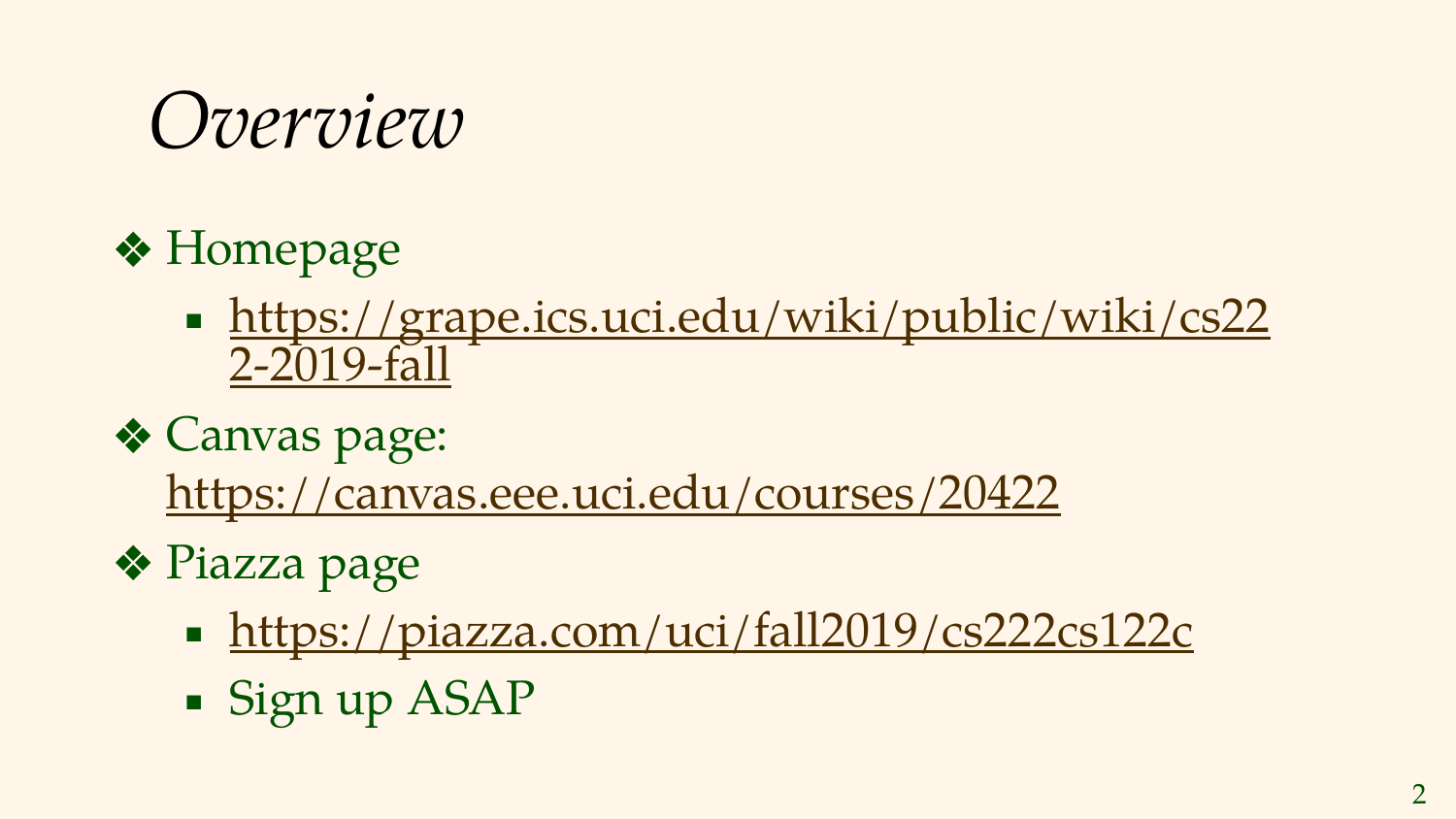

# Overview
Homepage
https://grape.ics.uci.edu/wiki/public/wiki/cs222-2019-fall
Canvas page: https://canvas.eee.uci.edu/courses/20422
Piazza page
https://piazza.com/uci/fall2019/cs222cs122c
Sign up ASAP